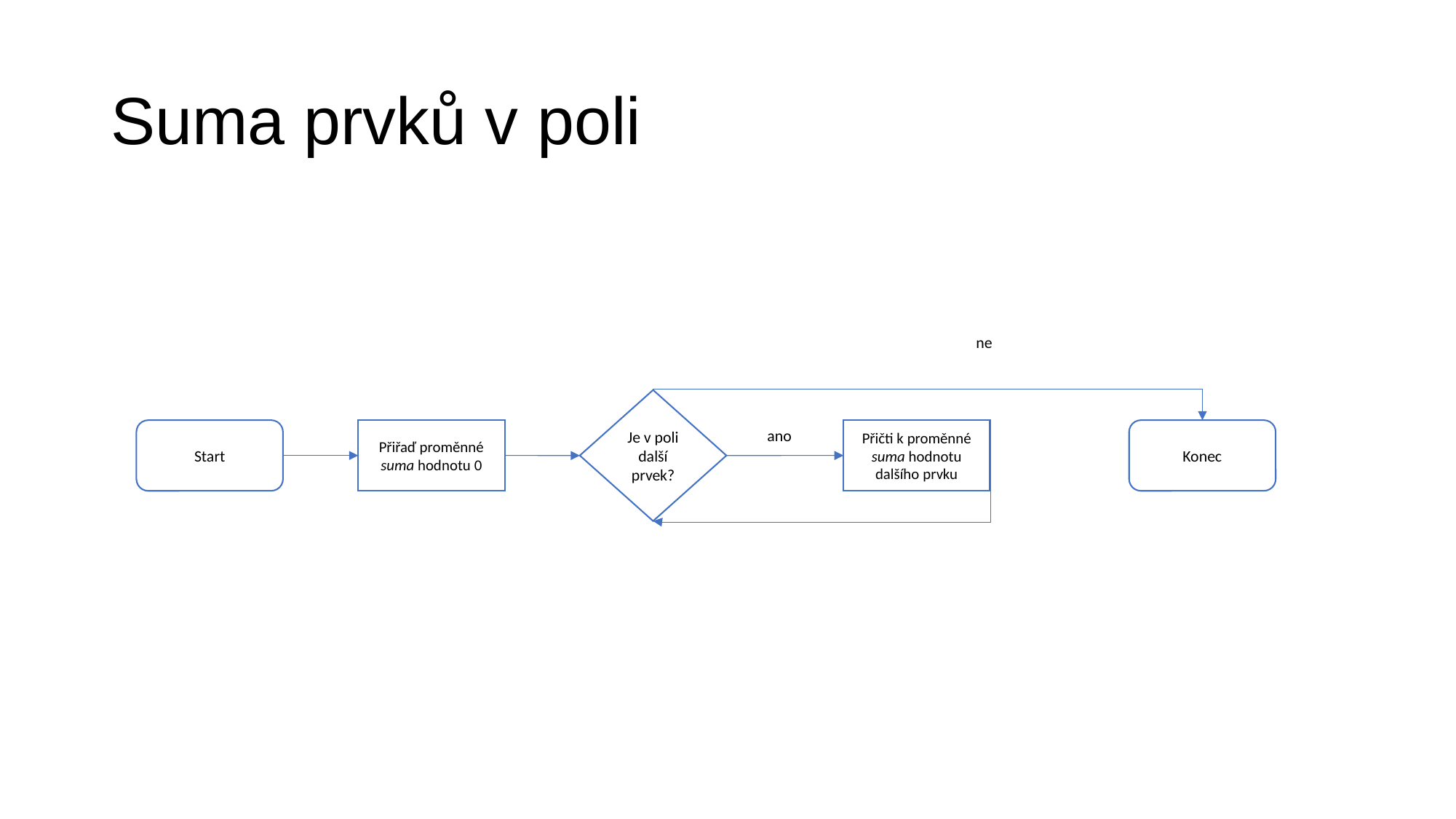

# Suma prvků v poli
ne
Je v poli další prvek?
Start
Přiřaď proměnné suma hodnotu 0
Přičti k proměnné suma hodnotu dalšího prvku
Konec
ano